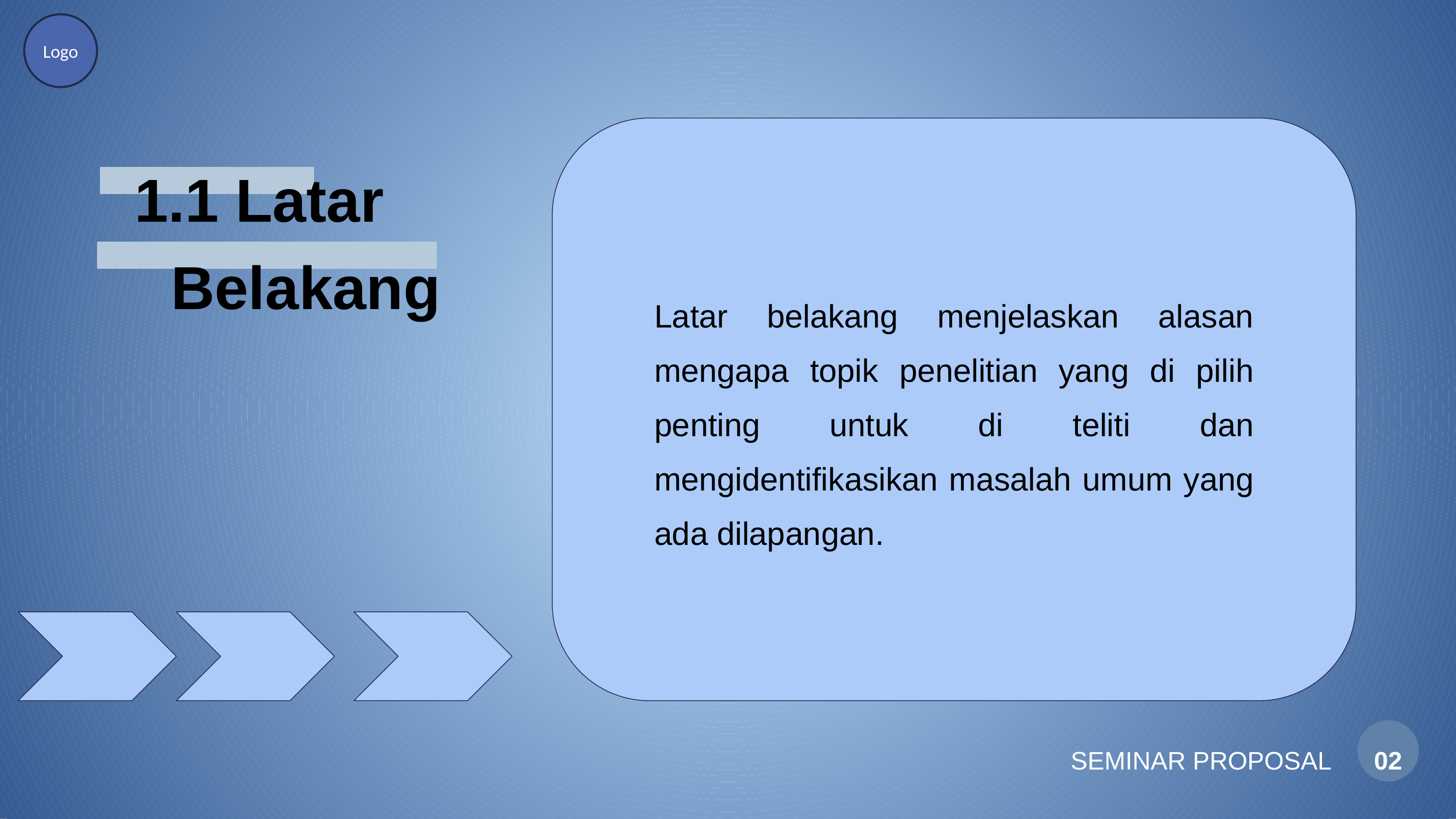

Logo

1.1 Latar Belakang

Latar belakang menjelaskan alasan mengapa topik penelitian yang di pilih penting untuk di teliti dan mengidentifikasikan masalah umum yang ada dilapangan.

SEMINAR PROPOSAL
02